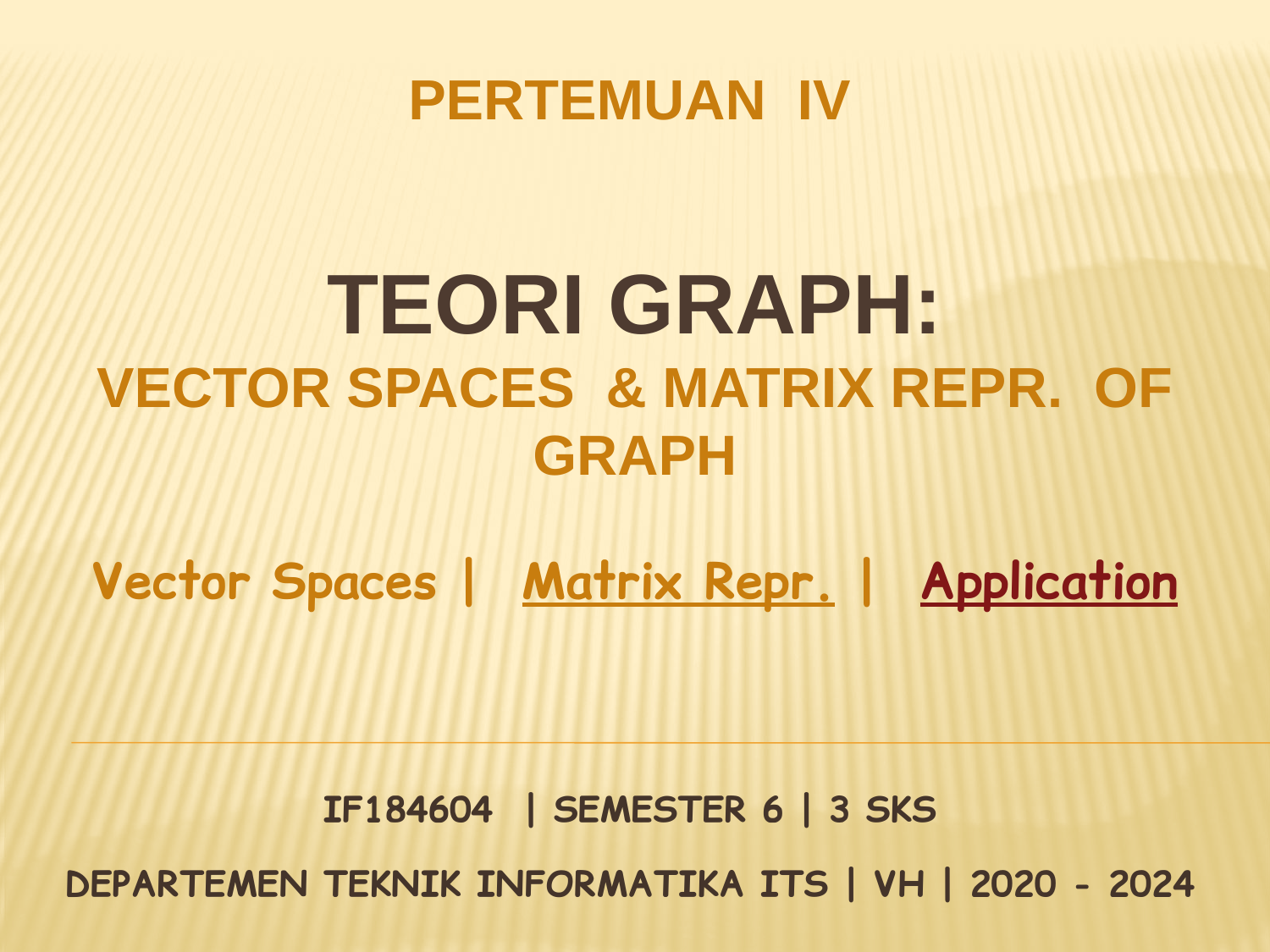

PERTEMUAN  IV
# TEORI GRAPH: VECTOR SPACES  & maTRIX REPR.  OF GRAPH
Vector Spaces |  Matrix Repr. |  Application
IF184604  | SEMESTER 6 | 3 SKS
DEPARTEMEN TEKNIK INFORMATIKA ITS | VH | 2020 - 2024